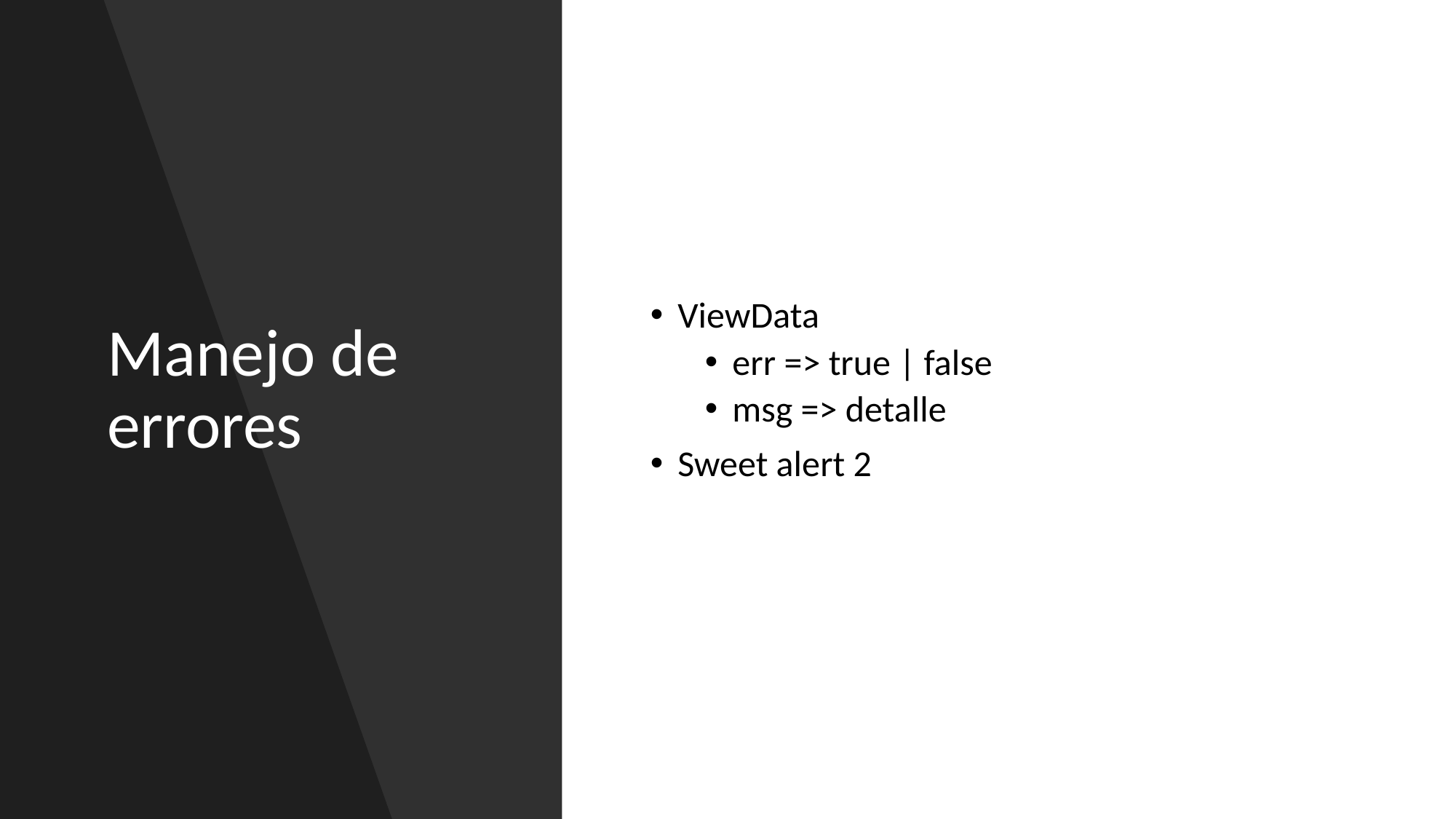

# Manejo de errores
ViewData
err => true | false
msg => detalle
Sweet alert 2